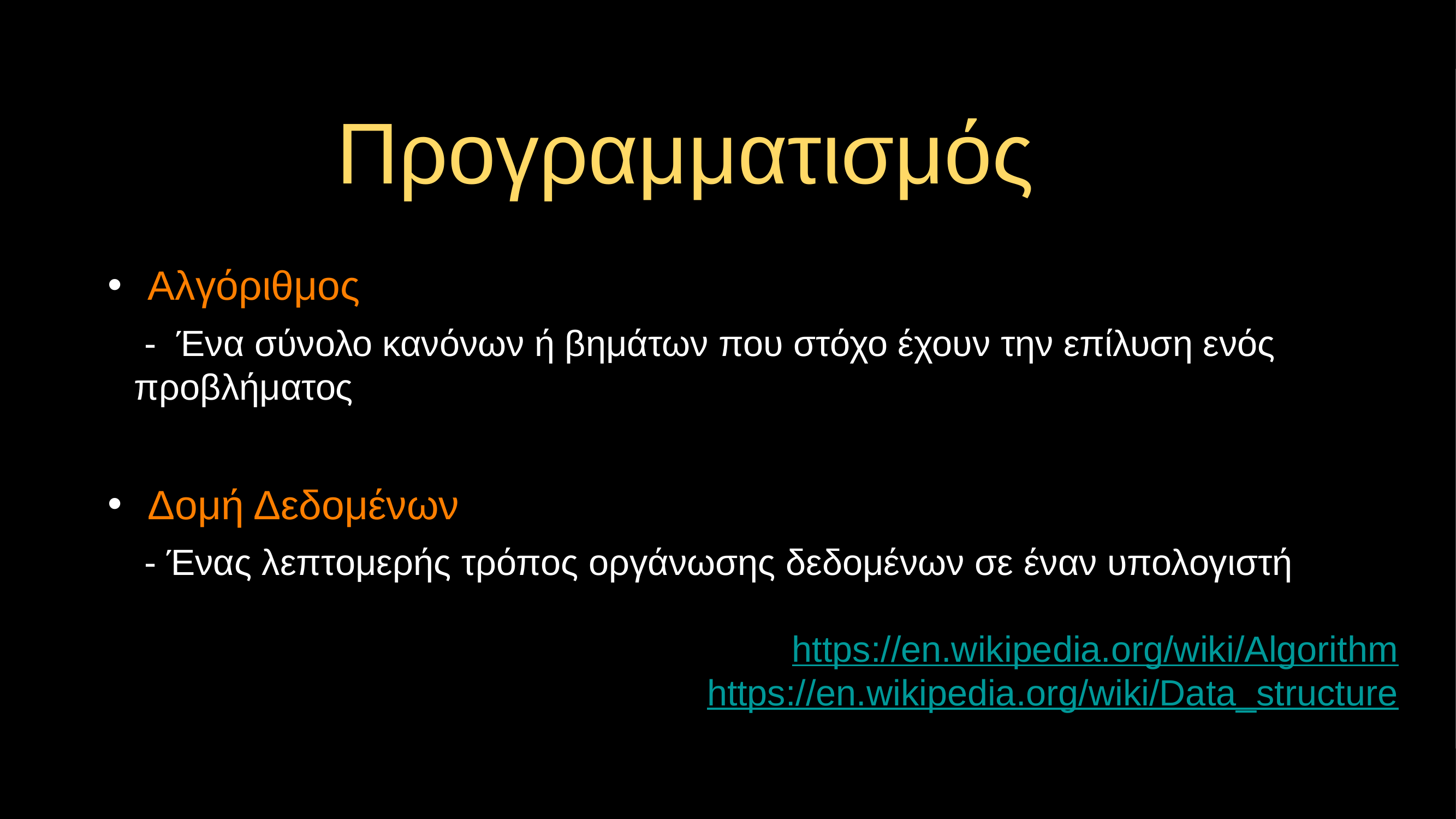

# Προγραμματισμός
Αλγόριθμος
 -  Ένα σύνολο κανόνων ή βημάτων που στόχο έχουν την επίλυση ενός προβλήματος

Δομή Δεδομένων
 - Ένας λεπτομερής τρόπος οργάνωσης δεδομένων σε έναν υπολογιστή
https://en.wikipedia.org/wiki/Algorithm
https://en.wikipedia.org/wiki/Data_structure